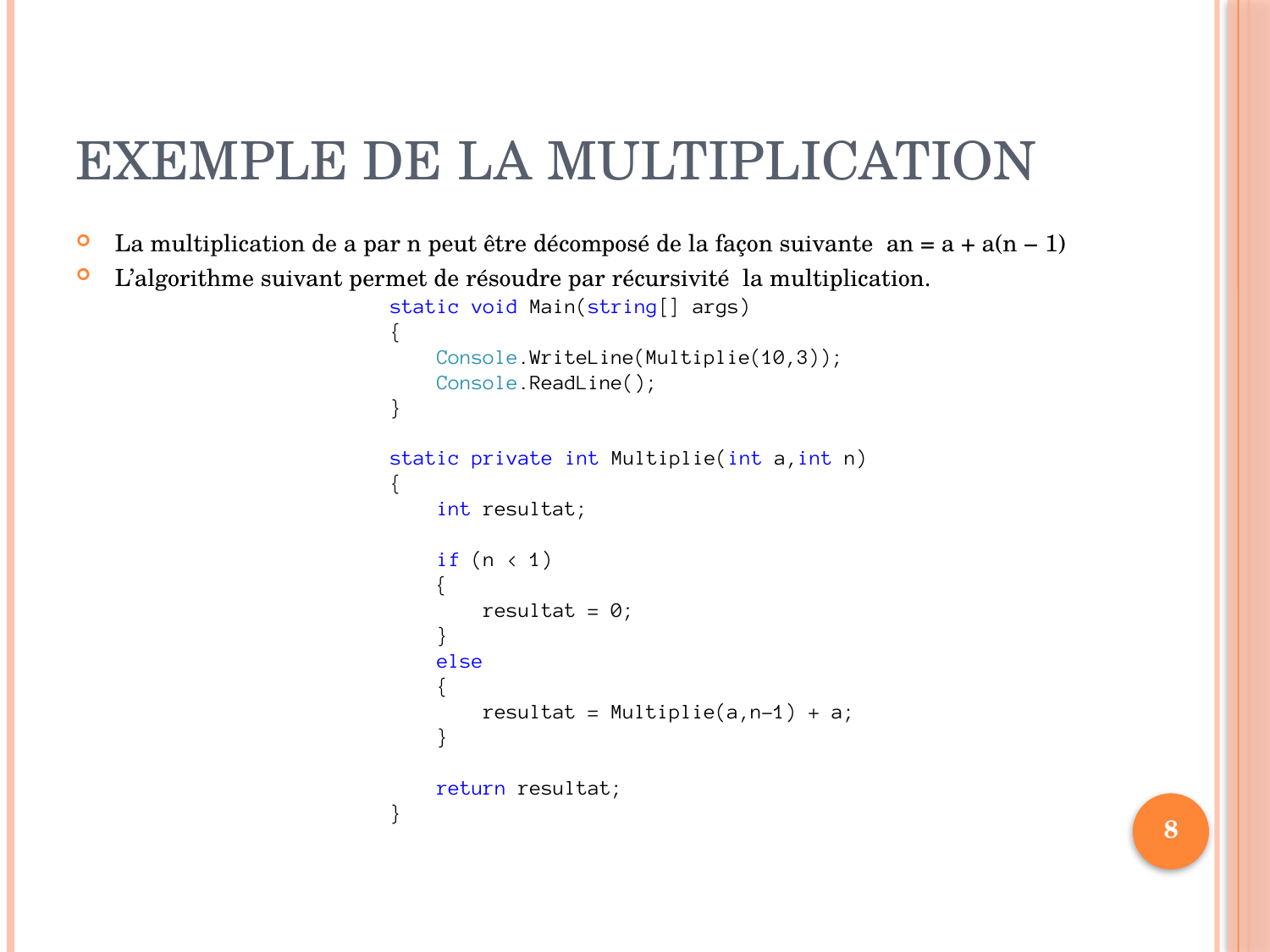

# Exemple de la multiplication
La multiplication de a par n peut être décomposé de la façon suivante  an = a + a(n − 1)
L’algorithme suivant permet de résoudre par récursivité  la multiplication.
        static void Main(string[] args)
        {
            Console.WriteLine(Multiplie(10,3));
            Console.ReadLine();
        }

        static private int Multiplie(int a,int n)
        {
            int resultat;

            if (n < 1)
	 {
                resultat = 0;
            }
            else
            {
                resultat = Multiplie(a,n-1) + a;
            }

            return resultat;
        }
8